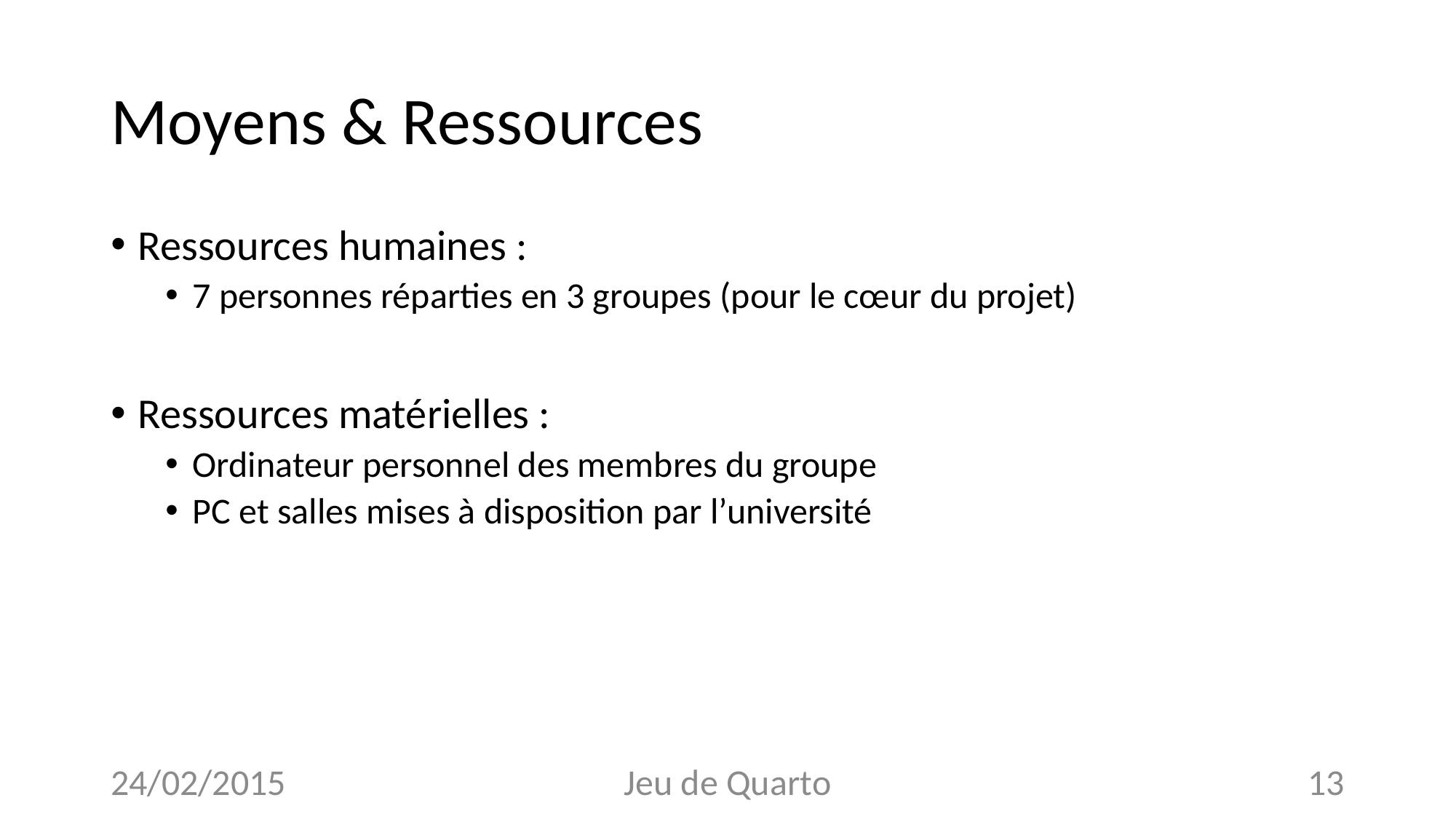

# Moyens & Ressources
Ressources humaines :
7 personnes réparties en 3 groupes (pour le cœur du projet)

Ressources matérielles :
Ordinateur personnel des membres du groupe
PC et salles mises à disposition par l’université
24/02/2015
Jeu de Quarto
13